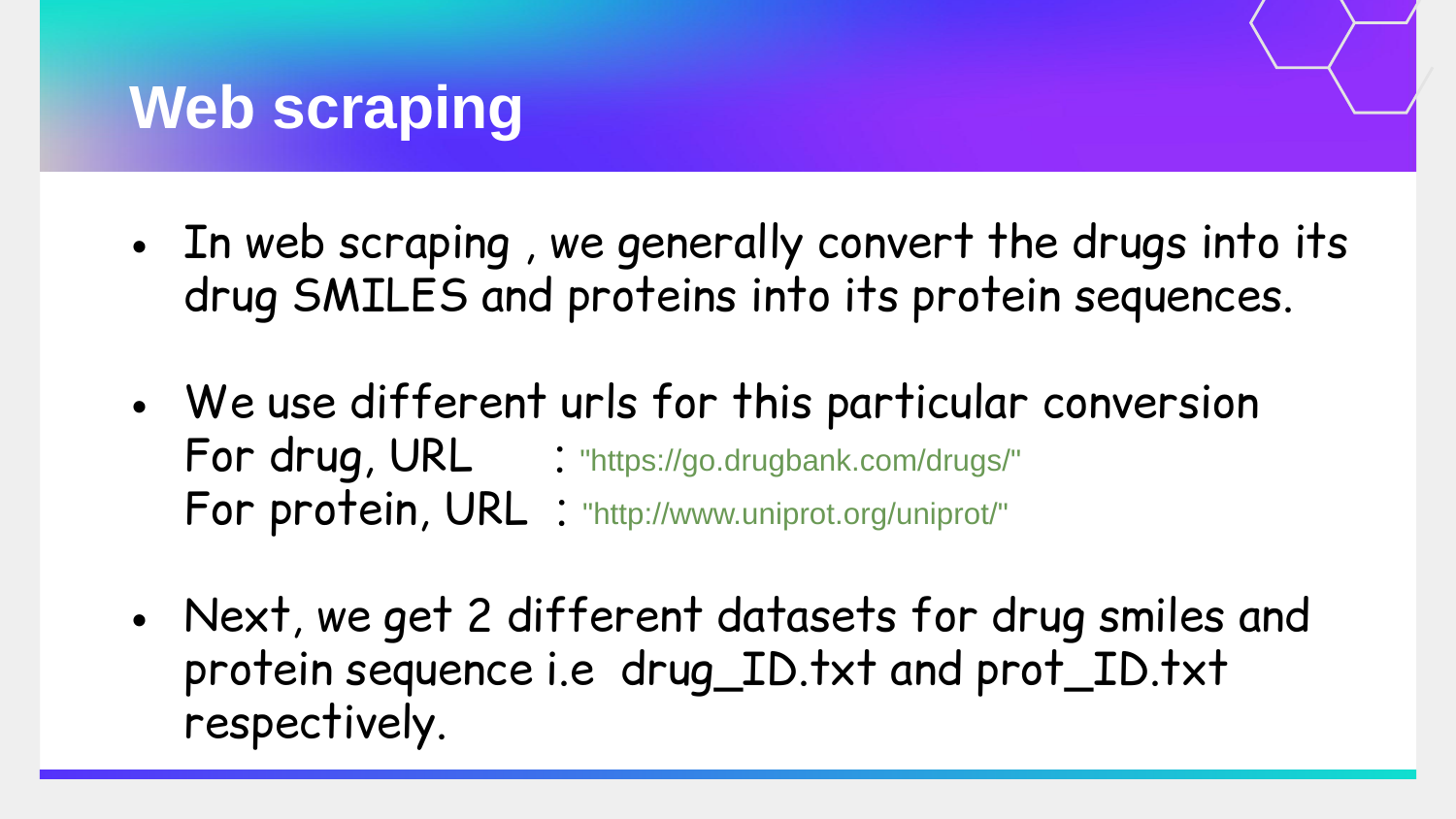

# Web scraping
In web scraping , we generally convert the drugs into its drug SMILES and proteins into its protein sequences.

We use different urls for this particular conversion
For drug, URL      : "https://go.drugbank.com/drugs/"
For protein, URL  : "http://www.uniprot.org/uniprot/"

Next, we get 2 different datasets for drug smiles and protein sequence i.e  drug_ID.txt and prot_ID.txt
respectively.